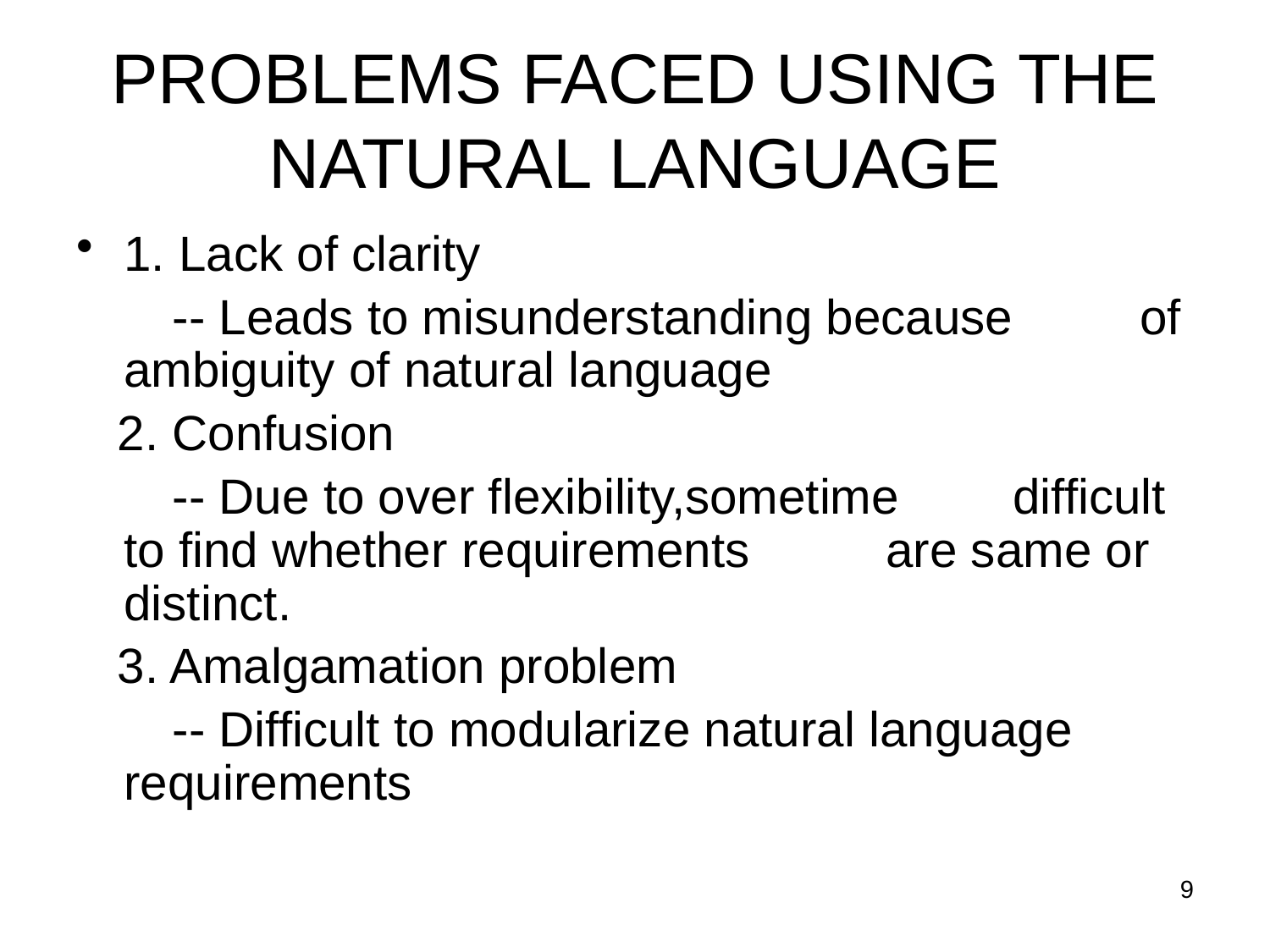

# PROBLEMS FACED USING THE NATURAL LANGUAGE
1. Lack of clarity
       -- Leads to misunderstanding because 	of ambiguity of natural language
   2. Confusion
       -- Due to over flexibility,sometime   	difficult to find whether requirements 	are same or distinct.
   3. Amalgamation problem
       -- Difficult to modularize natural language 	requirements

9